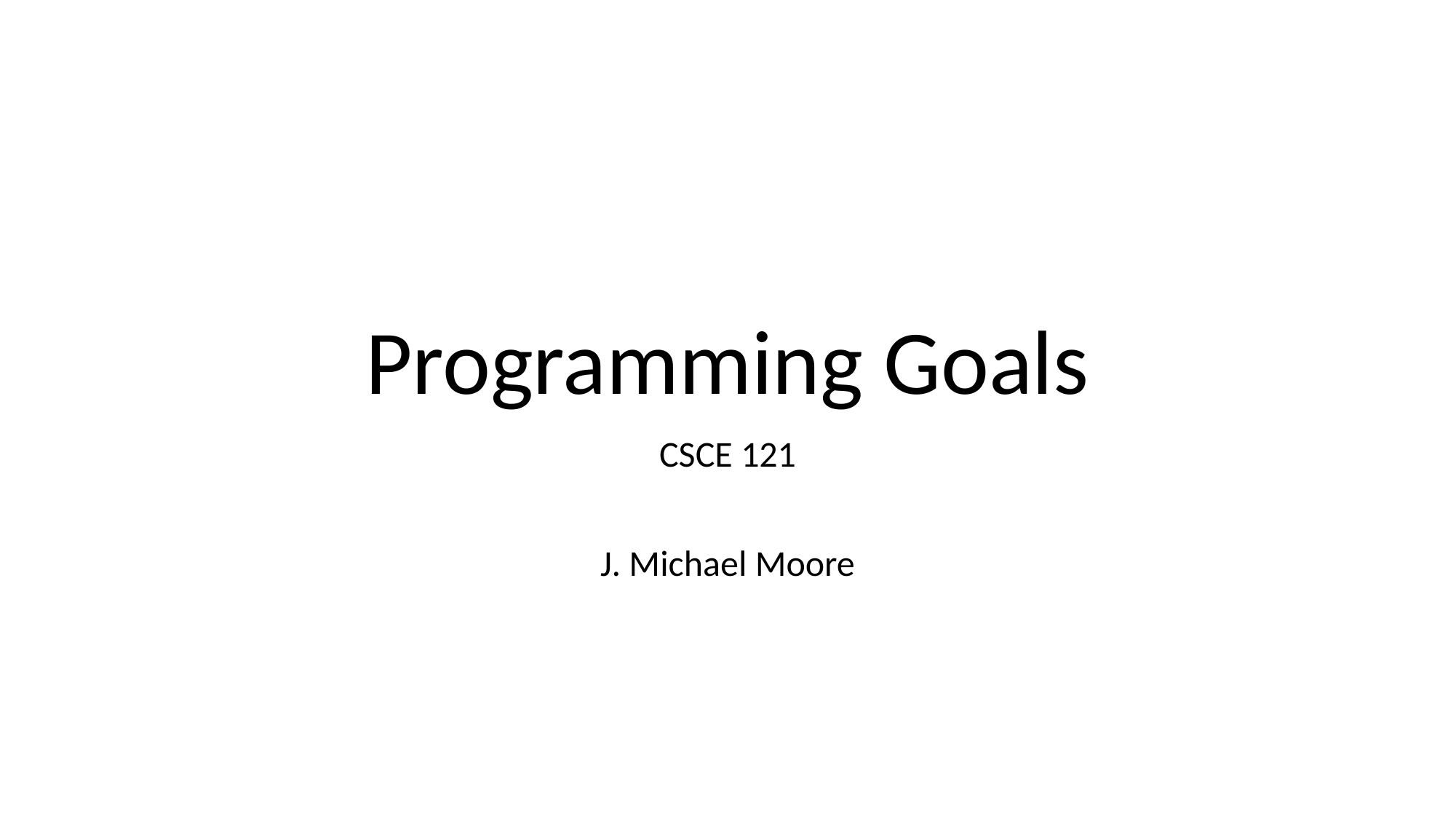

# Programming Goals
CSCE 121

J. Michael Moore